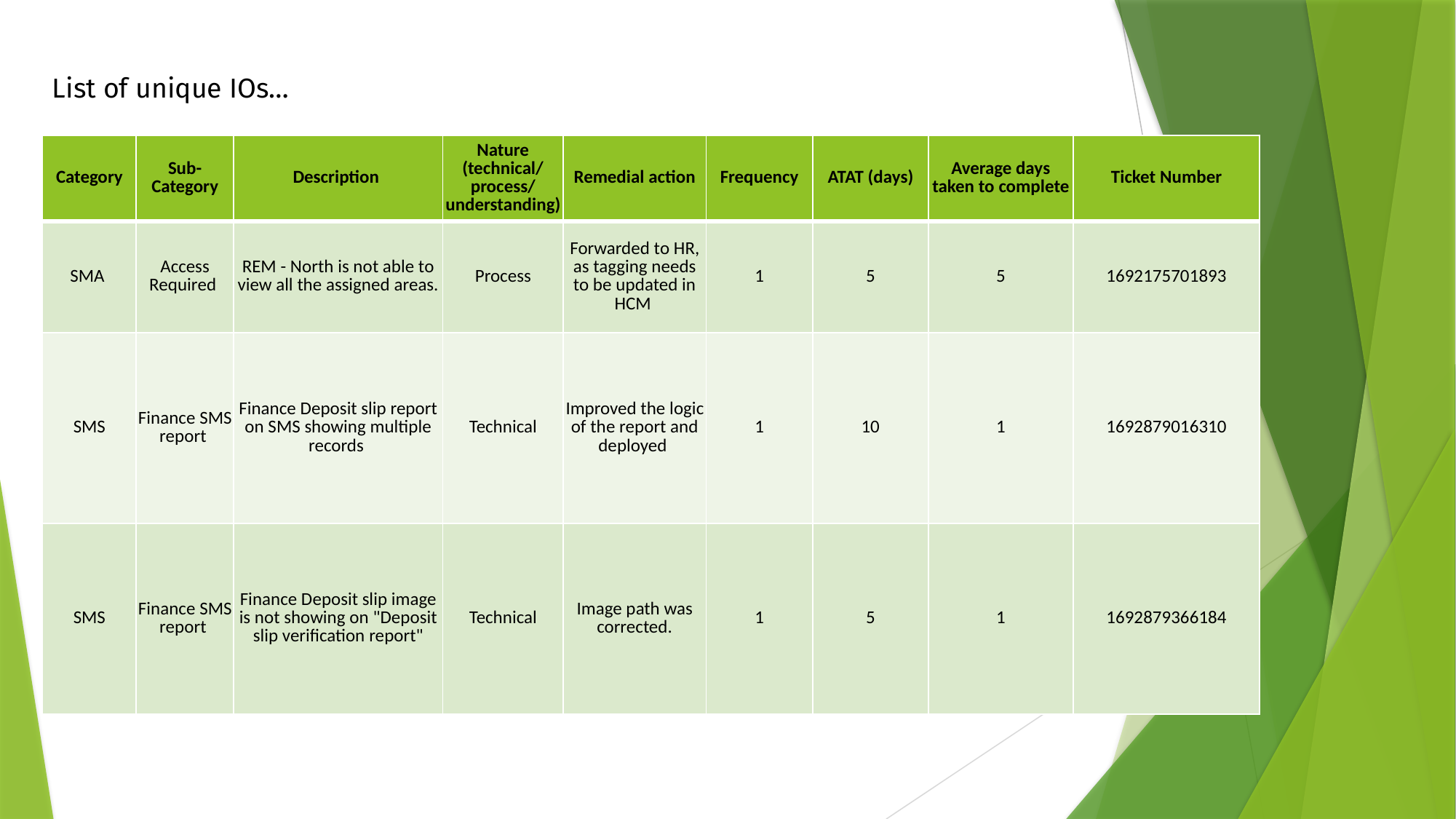

List of unique IOs…
| Category | Sub- Category | Description | Nature (technical/ process/ understanding) | Remedial action | Frequency | ATAT (days) | Average days taken to complete | Ticket Number |
| --- | --- | --- | --- | --- | --- | --- | --- | --- |
| SMA | Access Required | REM - North is not able to view all the assigned areas. | Process | Forwarded to HR, as tagging needs to be updated in HCM | 1 | 5 | 5 | 1692175701893 |
| SMS | Finance SMS report | Finance Deposit slip report on SMS showing multiple records | Technical | Improved the logic of the report and deployed | 1 | 10 | 1 | 1692879016310 |
| SMS | Finance SMS report | Finance Deposit slip image is not showing on "Deposit slip verification report" | Technical | Image path was corrected. | 1 | 5 | 1 | 1692879366184 |